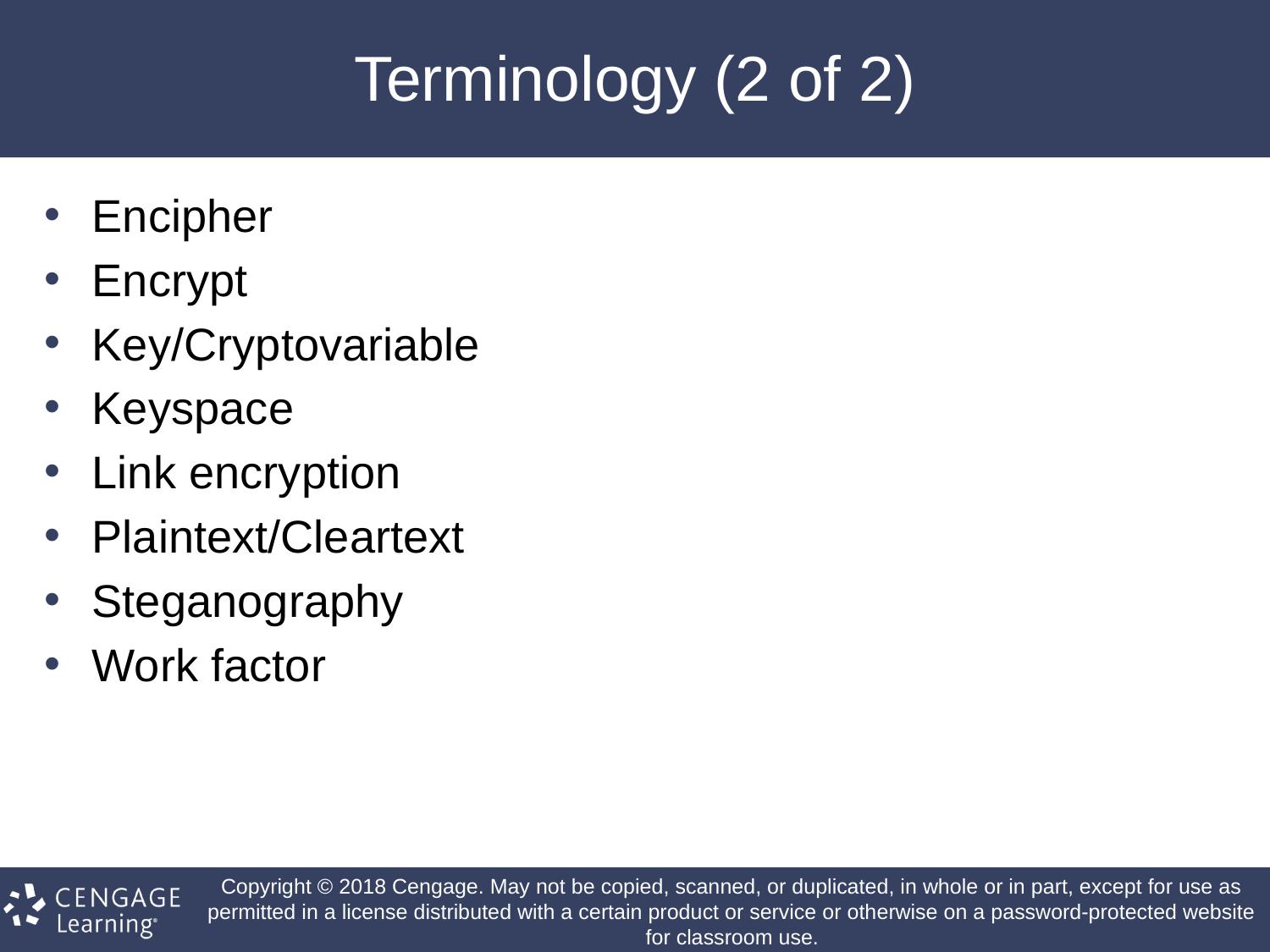

# Terminology (2 of 2)
Encipher
Encrypt
Key/Cryptovariable
Keyspace
Link encryption
Plaintext/Cleartext
Steganography
Work factor